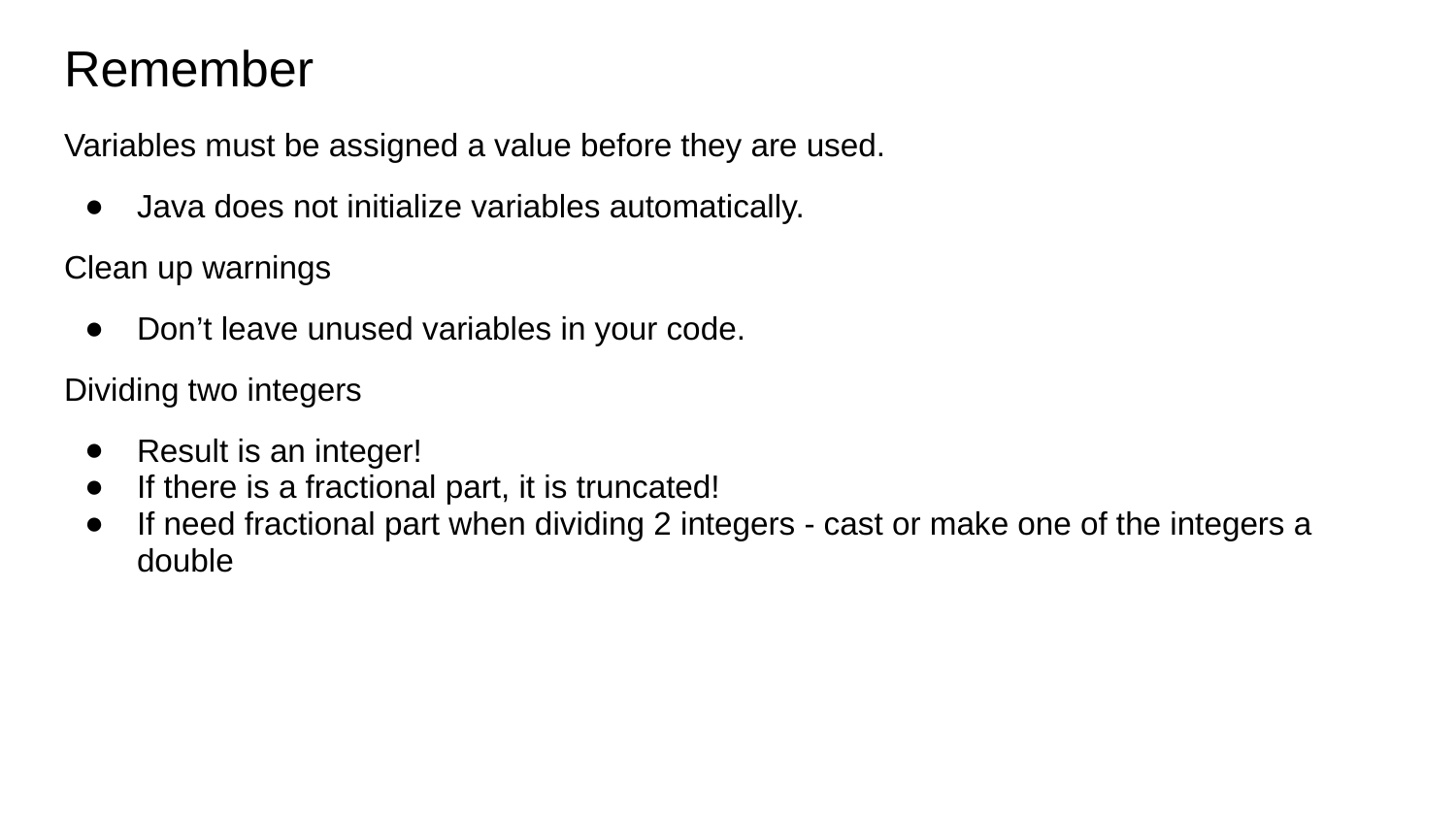

# Remember
Variables must be assigned a value before they are used.
Java does not initialize variables automatically.
Clean up warnings
Don’t leave unused variables in your code.
Dividing two integers
Result is an integer!
If there is a fractional part, it is truncated!
If need fractional part when dividing 2 integers - cast or make one of the integers a double